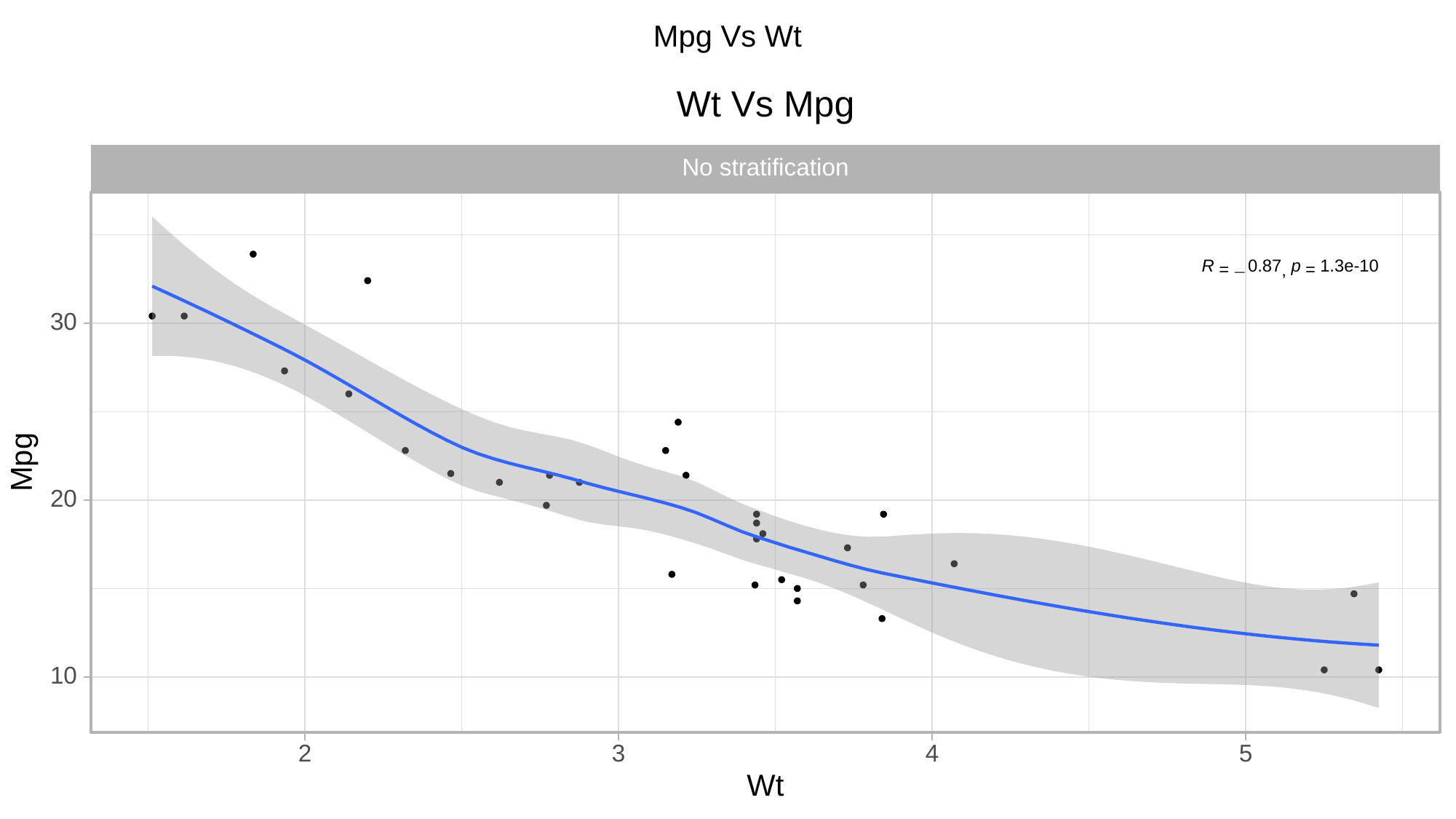

Mpg Vs Wt

Wt Vs Mpg

No stratification

1.3e-10
0.87
p
R
=
=
,
−

30

Mpg

20

10

3
2
5
4
Wt